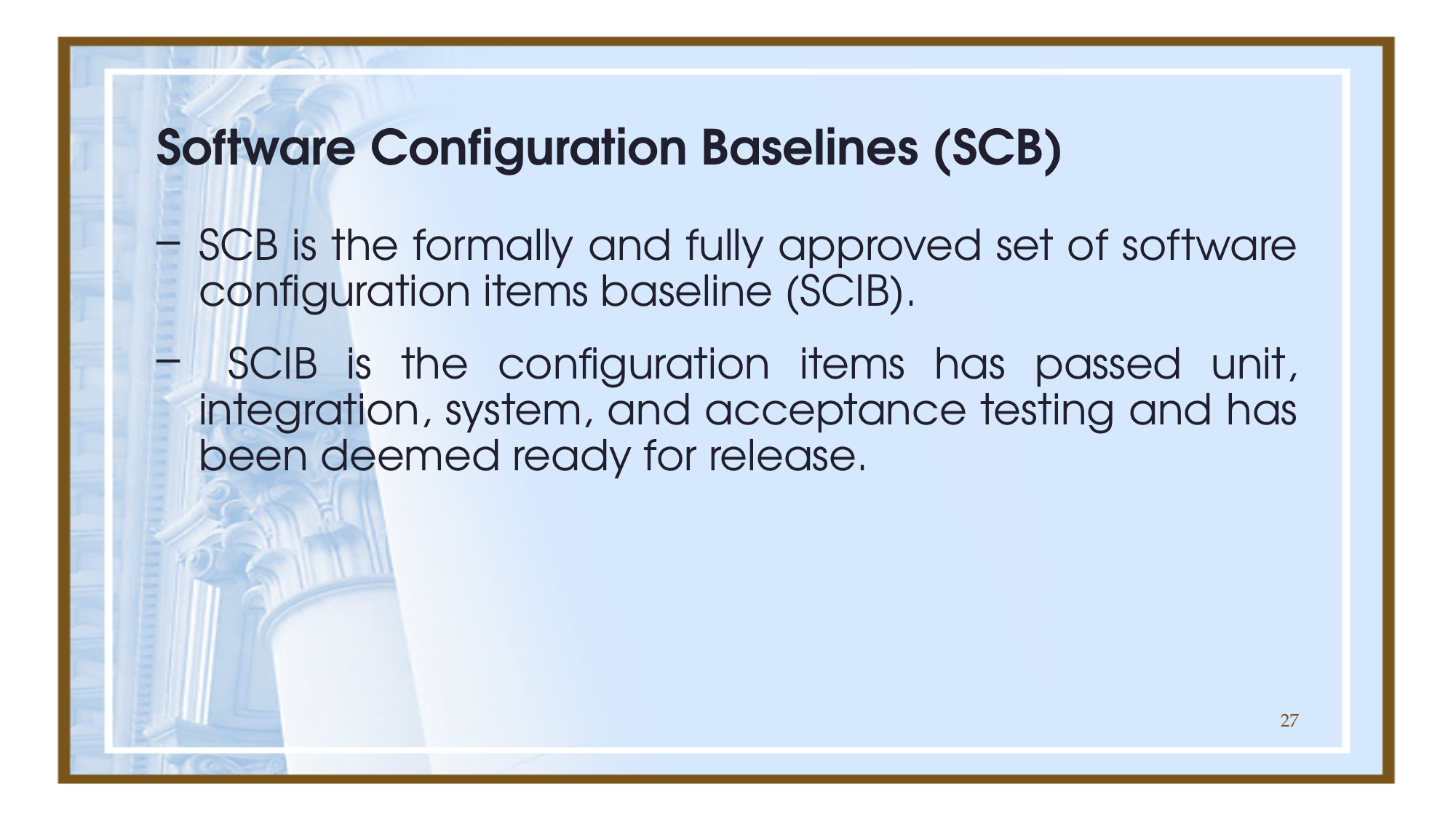

# Software Configuration Baselines (SCB)
SCB is the formally and fully approved set of software configuration items baseline (SCIB).
 SCIB is the configuration items has passed unit, integration, system, and acceptance testing and has been deemed ready for release.

27